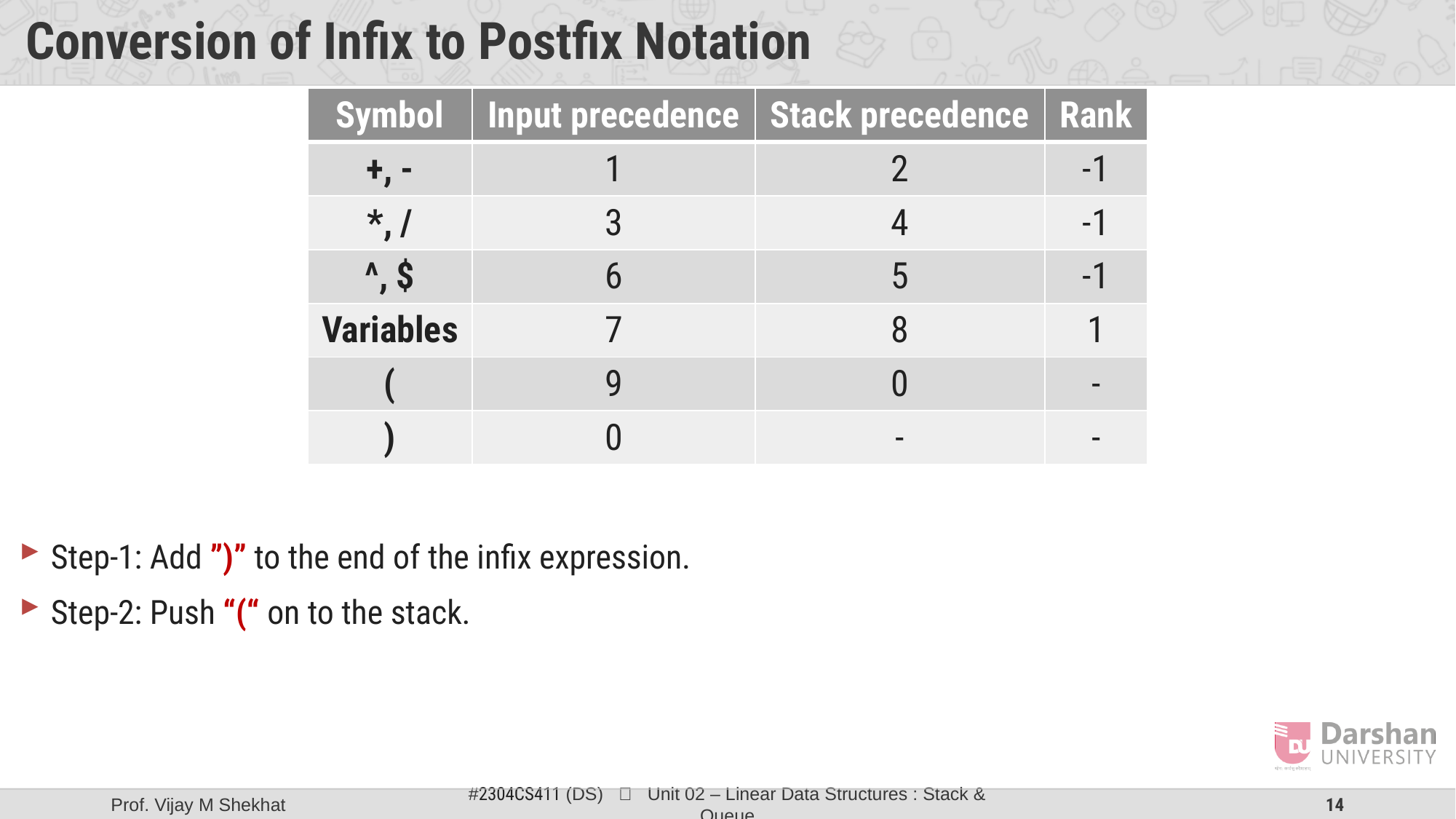

# Conversion of Infix to Postfix Notation

Step-1: Add ”)” to the end of the infix expression.
Step-2: Push “(“ on to the stack.

| Symbol | Input precedence | Stack precedence | Rank |
| --- | --- | --- | --- |
| +, - | 1 | 2 | -1 |
| \*, / | 3 | 4 | -1 |
| ^, $ | 6 | 5 | -1 |
| Variables | 7 | 8 | 1 |
| ( | 9 | 0 | - |
| ) | 0 | - | - |